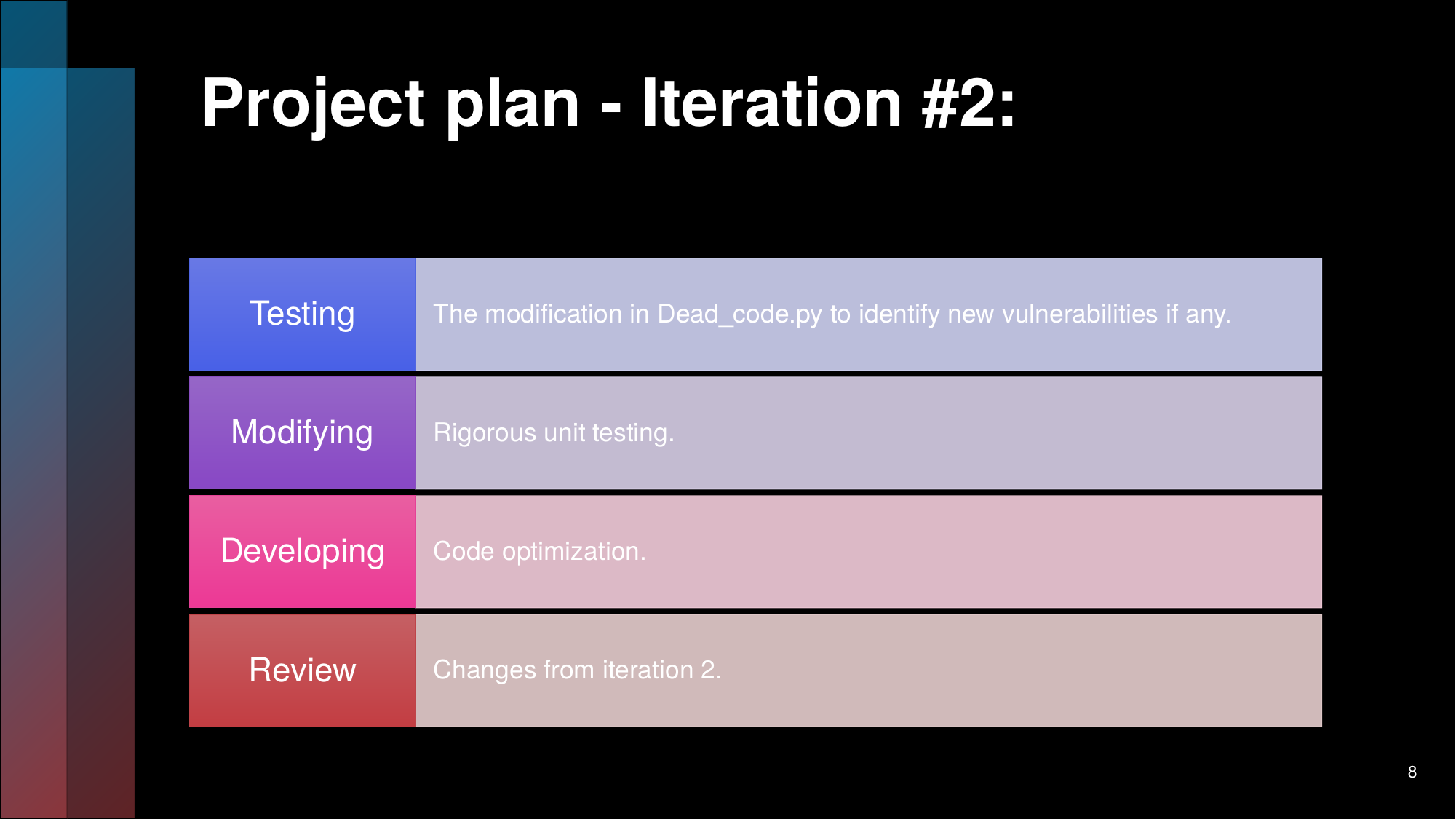

# Project plan - Iteration #2:

The modification in Dead_code.py to identify new vulnerabilities if any.
Testing
Rigorous unit testing.
Modifying
Code optimization.
Developing
Changes from iteration 2.
Review
8